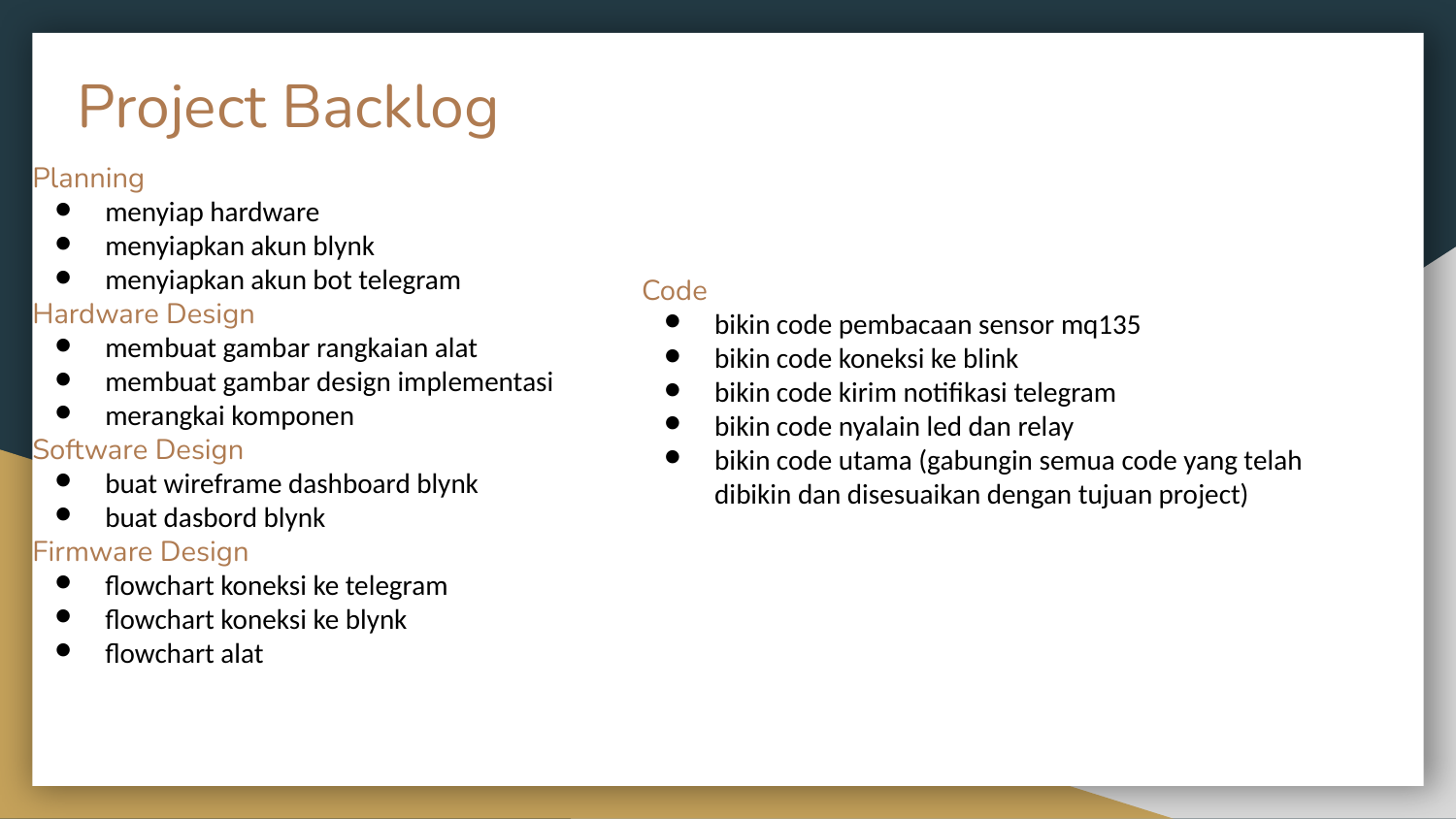

# Project Backlog
Planning
menyiap hardware
menyiapkan akun blynk
menyiapkan akun bot telegram
Hardware Design
membuat gambar rangkaian alat
membuat gambar design implementasi
merangkai komponen
Software Design
buat wireframe dashboard blynk
buat dasbord blynk
Firmware Design
flowchart koneksi ke telegram
flowchart koneksi ke blynk
flowchart alat

Code
bikin code pembacaan sensor mq135
bikin code koneksi ke blink
bikin code kirim notifikasi telegram
bikin code nyalain led dan relay
bikin code utama (gabungin semua code yang telah dibikin dan disesuaikan dengan tujuan project)